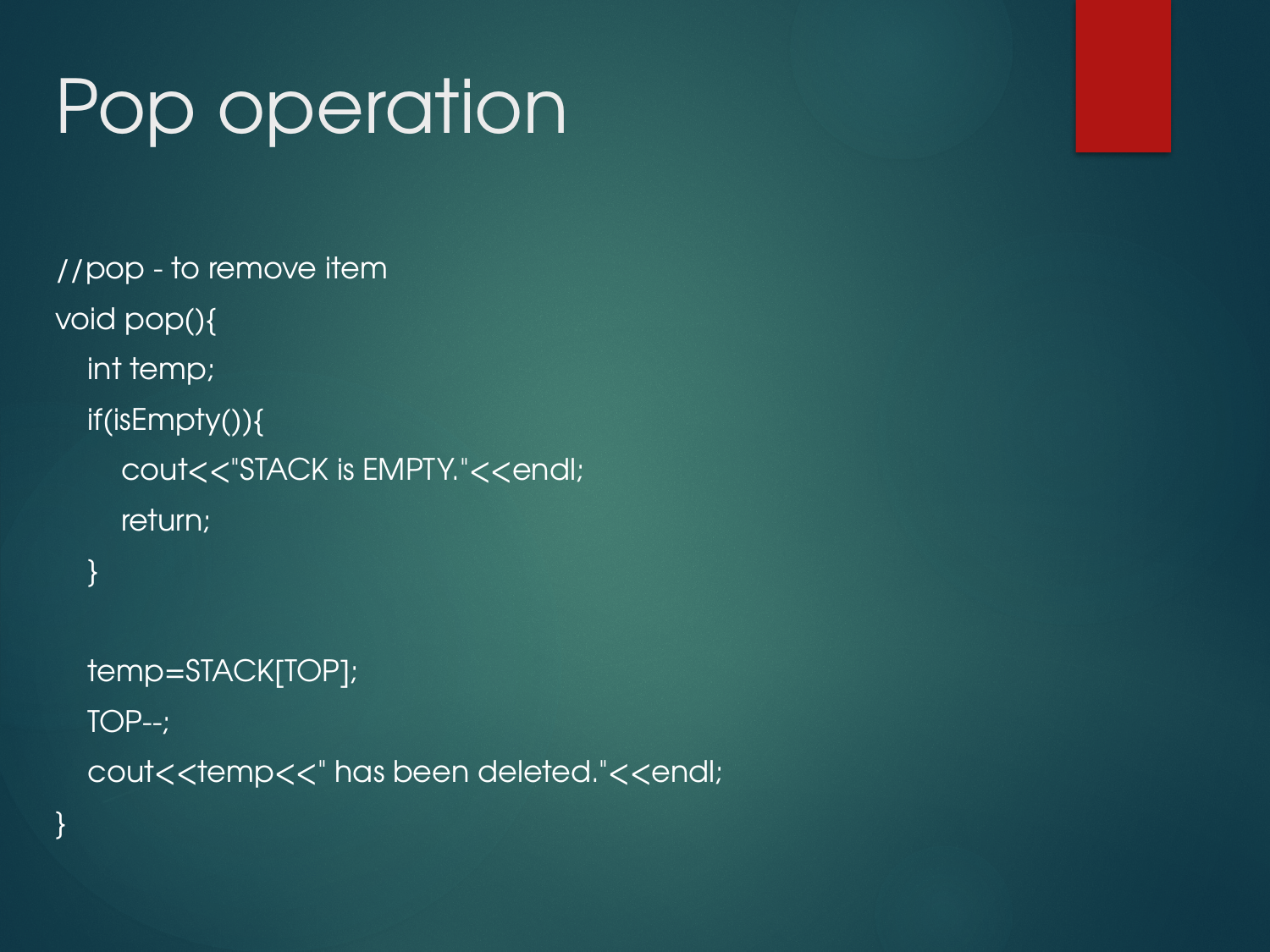

# Pop operation
//pop - to remove item
void pop(){
    int temp;
    if(isEmpty()){
        cout<<"STACK is EMPTY."<<endl;
        return;
    }

    temp=STACK[TOP];
    TOP--;
    cout<<temp<<" has been deleted."<<endl;
}